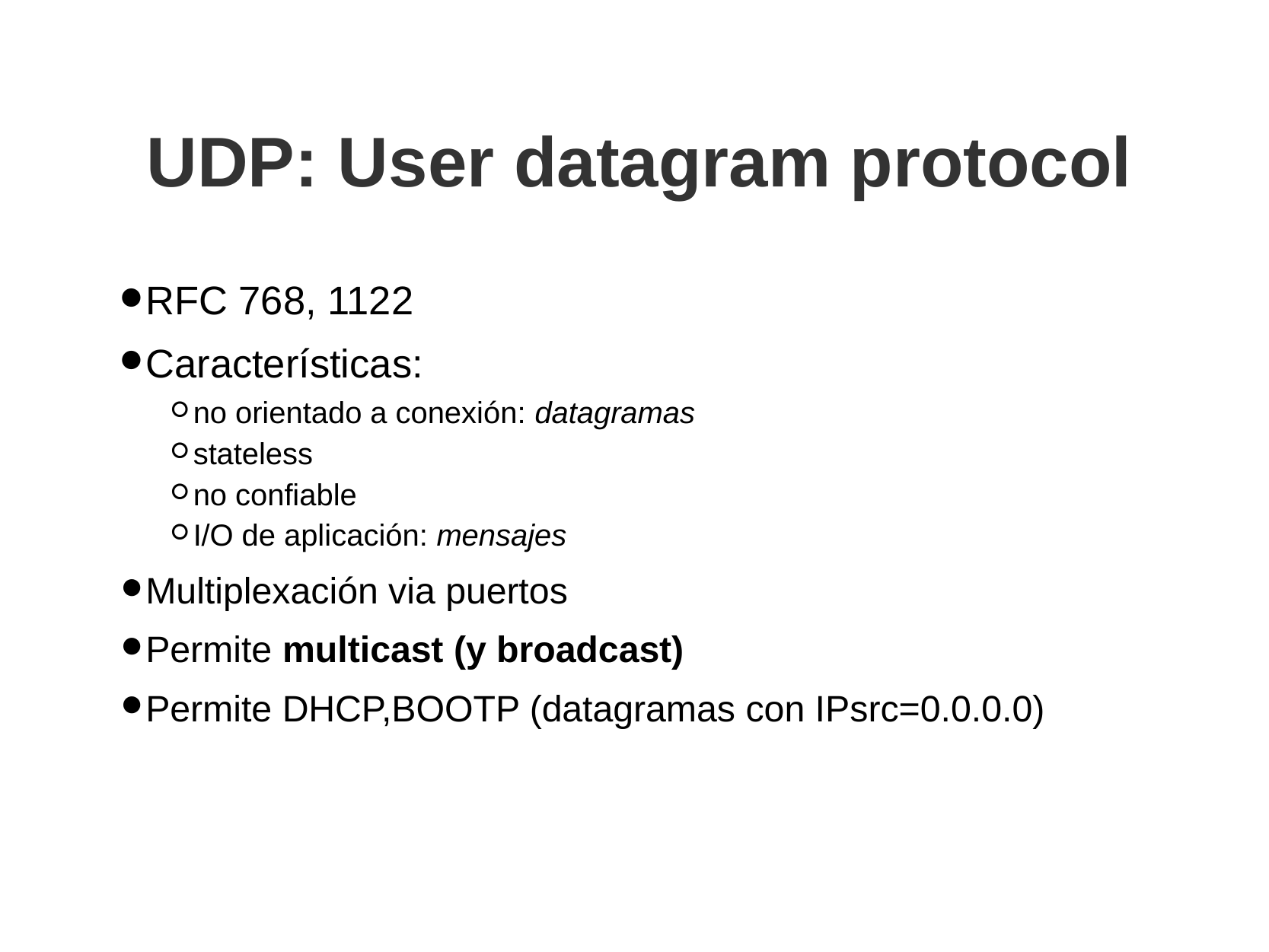

UDP: User datagram protocol
RFC 768, 1122
Características:
no orientado a conexión: datagramas
stateless
no confiable
I/O de aplicación: mensajes
Multiplexación via puertos
Permite multicast (y broadcast)‏
Permite DHCP,BOOTP (datagramas con IPsrc=0.0.0.0)‏